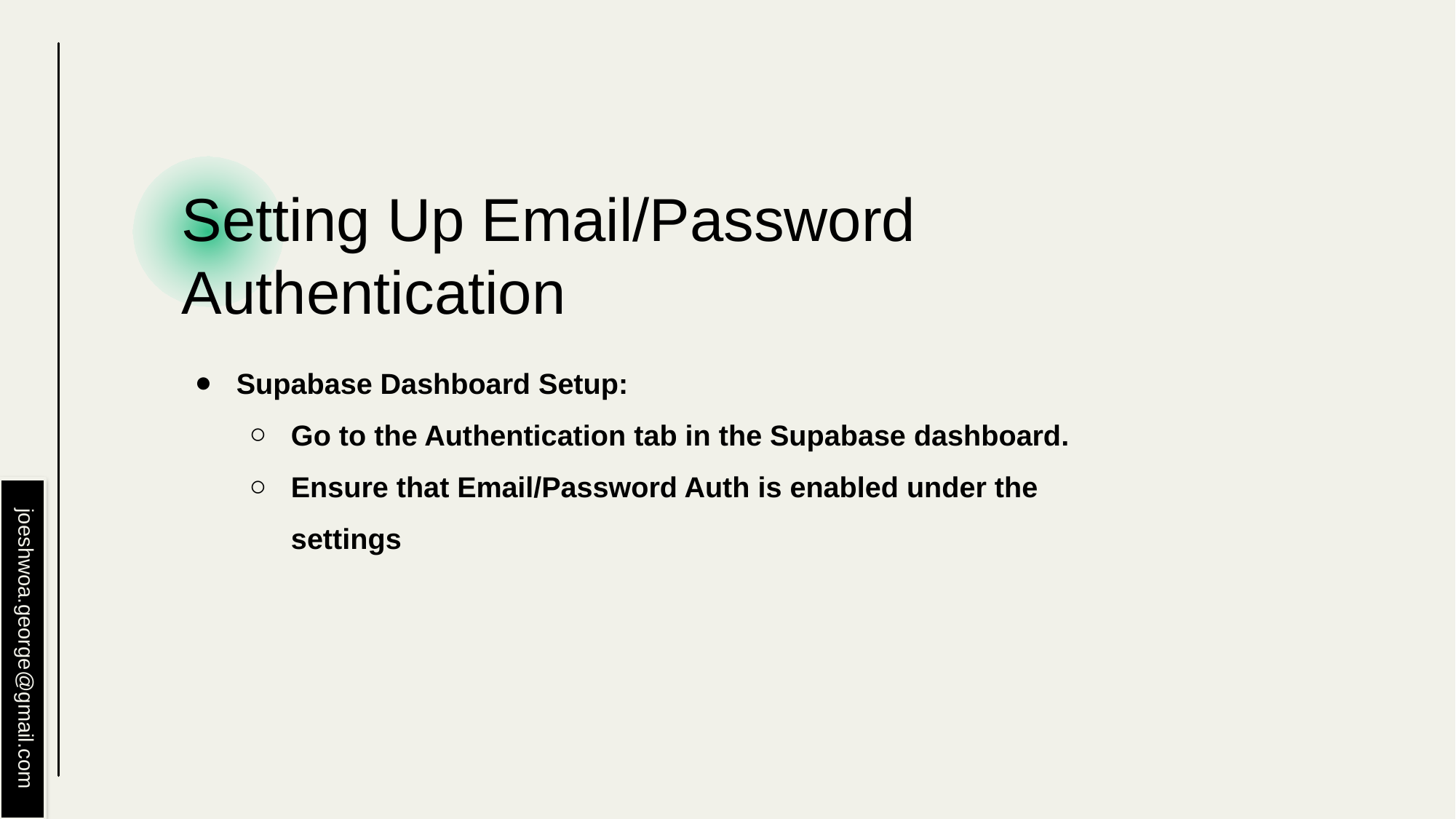

# Setting Up Email/Password Authentication
Supabase Dashboard Setup:
Go to the Authentication tab in the Supabase dashboard.
Ensure that Email/Password Auth is enabled under the settings

joeshwoa.george@gmail.com